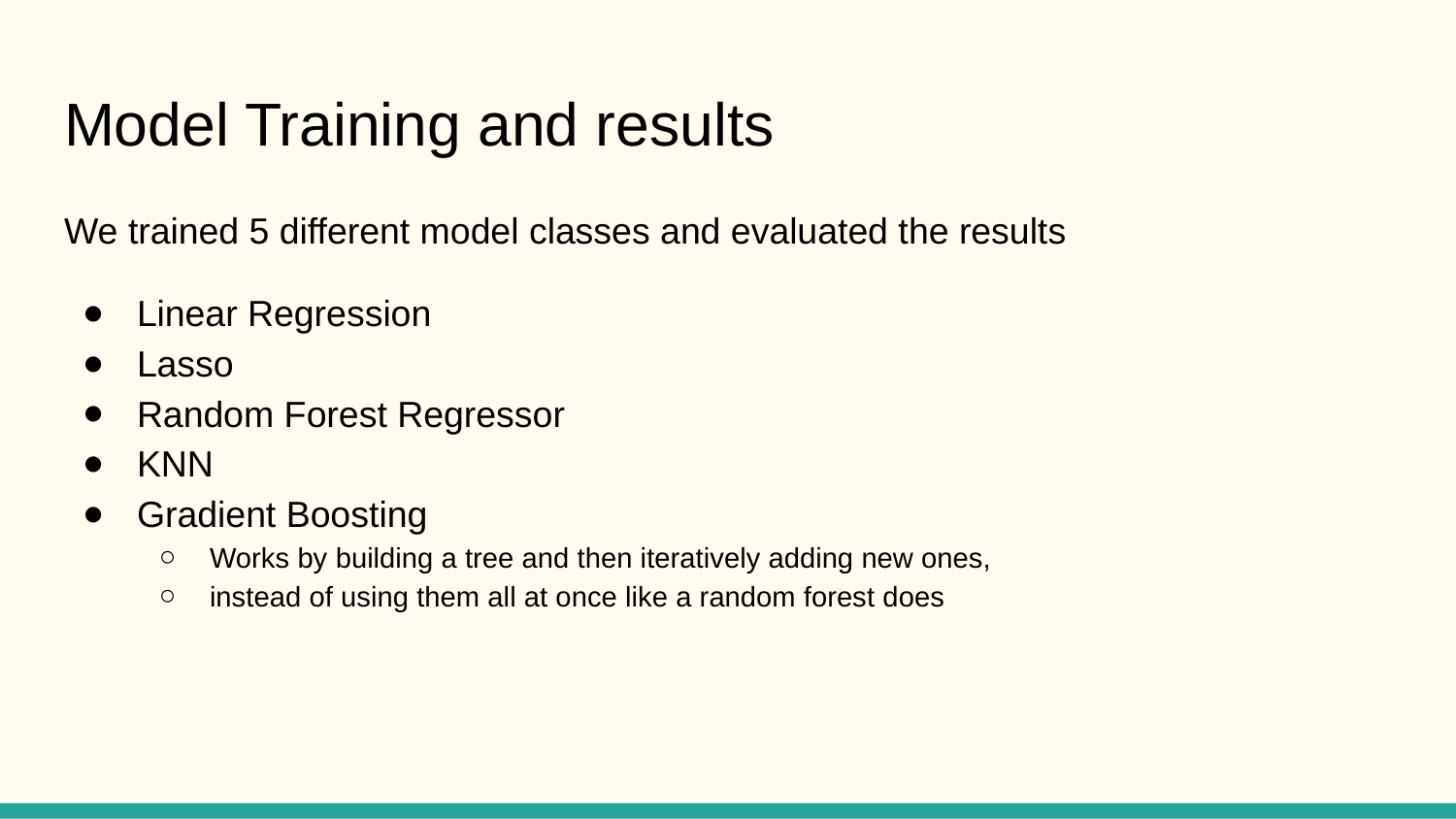

# Model Training and results
We trained 5 different model classes and evaluated the results
Linear Regression
Lasso
Random Forest Regressor
KNN
Gradient Boosting
Works by building a tree and then iteratively adding new ones,
instead of using them all at once like a random forest does